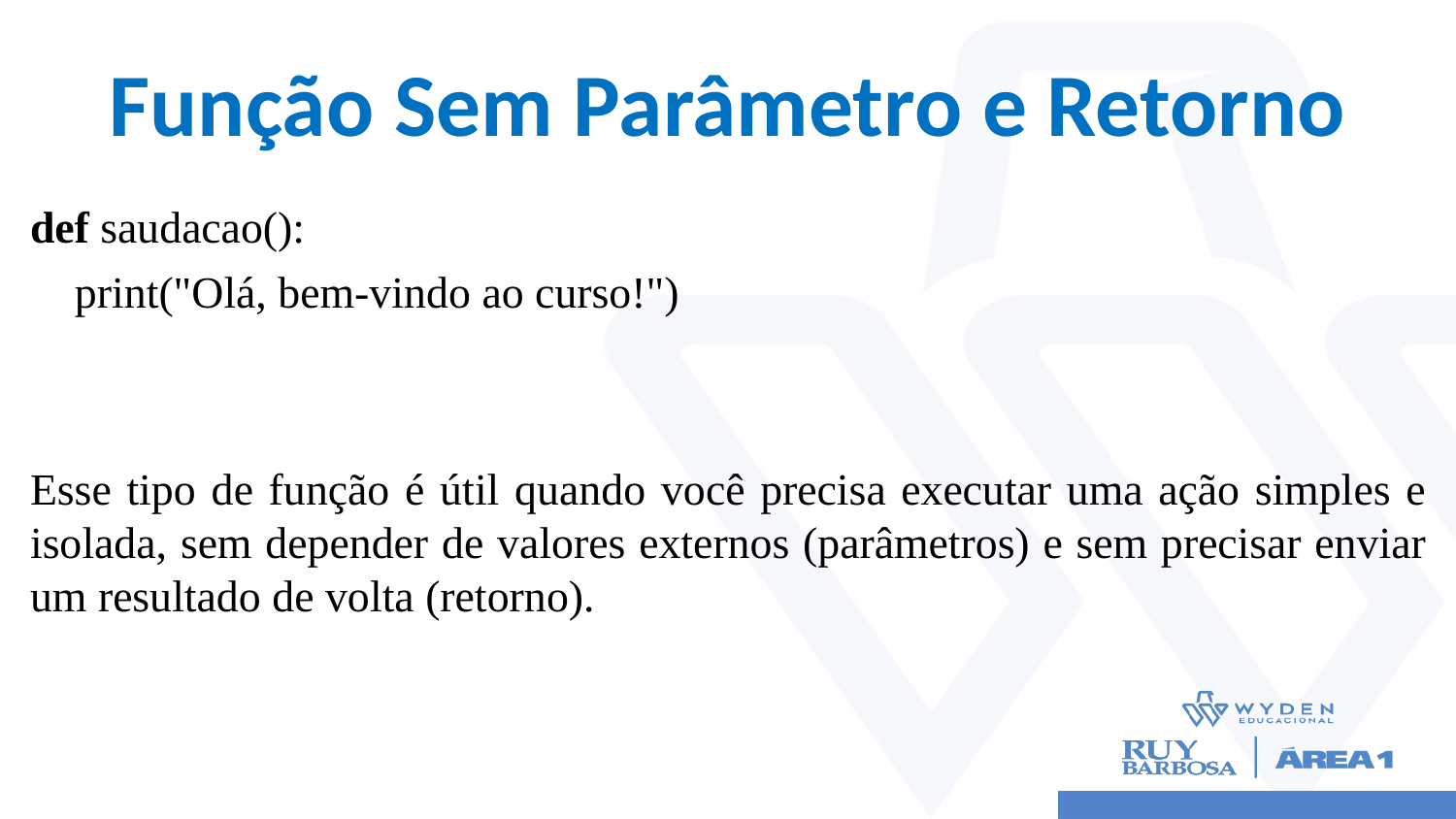

# Função Sem Parâmetro e Retorno
def saudacao():
    print("Olá, bem-vindo ao curso!")

Esse tipo de função é útil quando você precisa executar uma ação simples e isolada, sem depender de valores externos (parâmetros) e sem precisar enviar um resultado de volta (retorno).